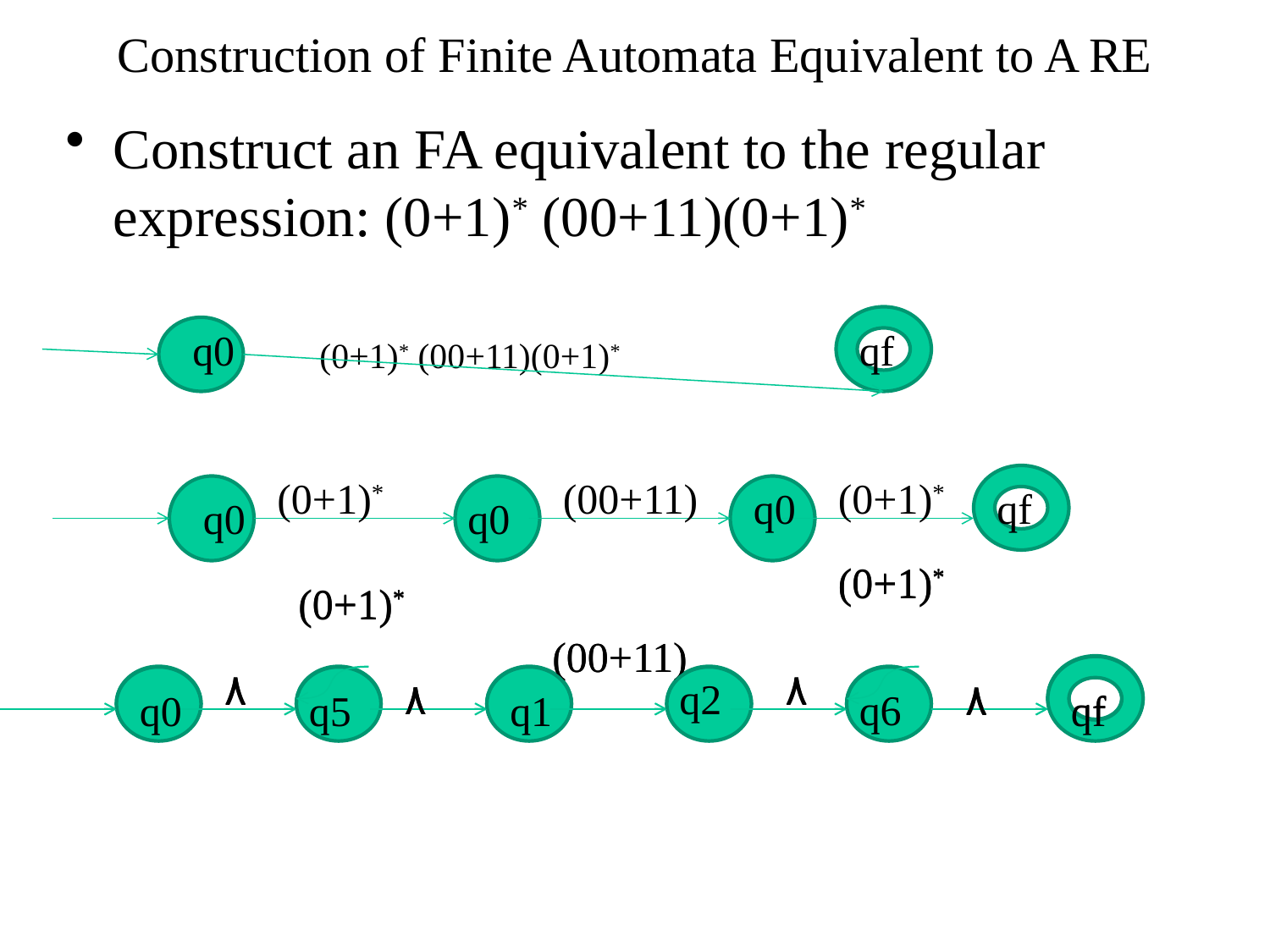

# Construction of Finite Automata Equivalent to A RE
Construct an FA equivalent to the regular expression: (0+1)* (00+11)(0+1)*

(0+1)* (00+11)(0+1)*

qf
q0
(0+1)*
(00+11)
(0+1)*

q0

qf
q0
q0
(0+1)*
(0+1)*
(0+1)*
۸
۸

۸
q2

۸
q6
q0
q5
q1
qf
(0+1)*
(00+11)
(00+11)
۸
۸

۸
q2

۸
q6
q0
q5
q1
qf